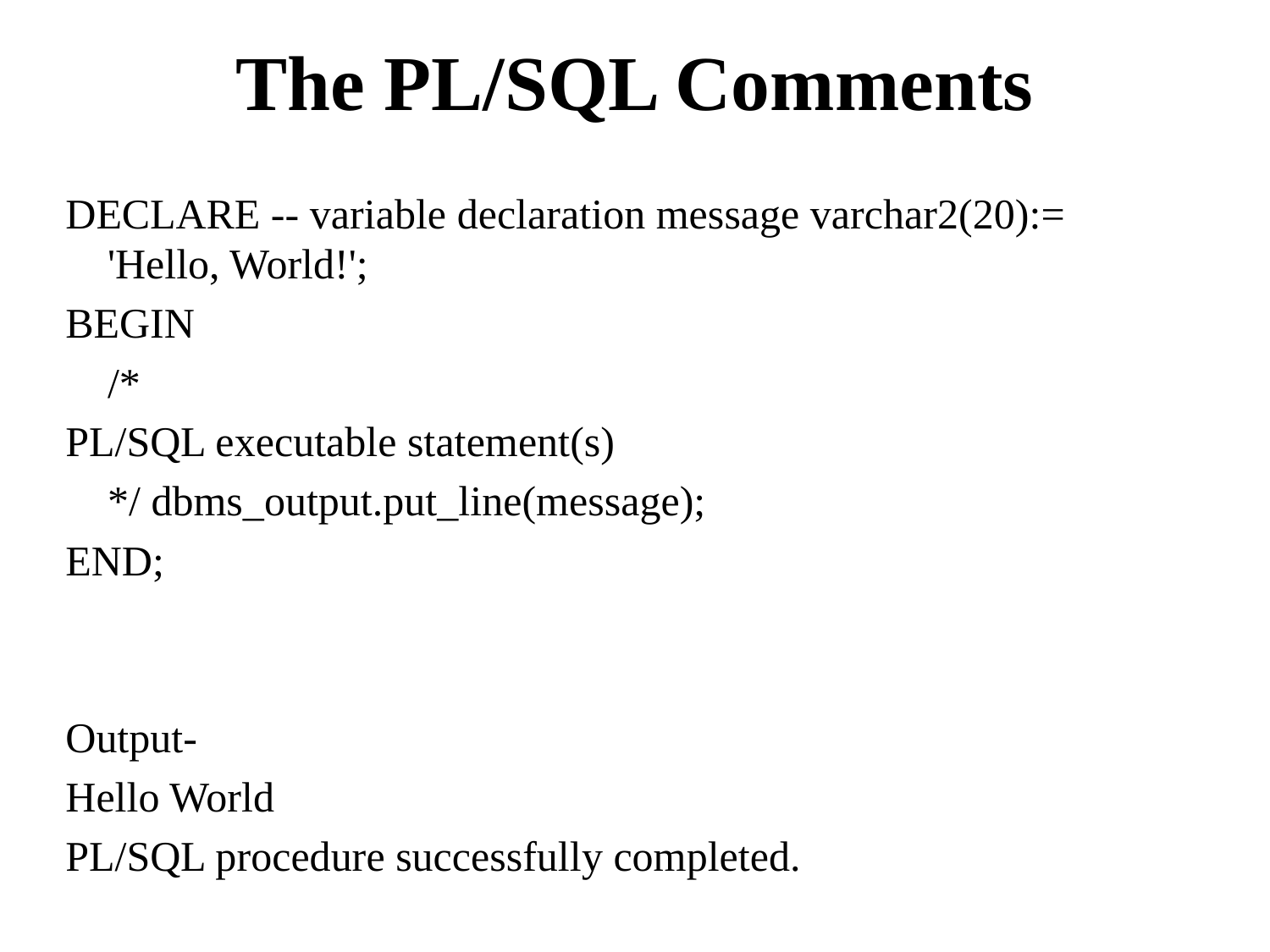

# The PL/SQL Comments
DECLARE -- variable declaration message varchar2(20):= 'Hello, World!';
BEGIN
	/*
PL/SQL executable statement(s)
	*/ dbms_output.put_line(message);
END;

Output-
Hello World
PL/SQL procedure successfully completed.